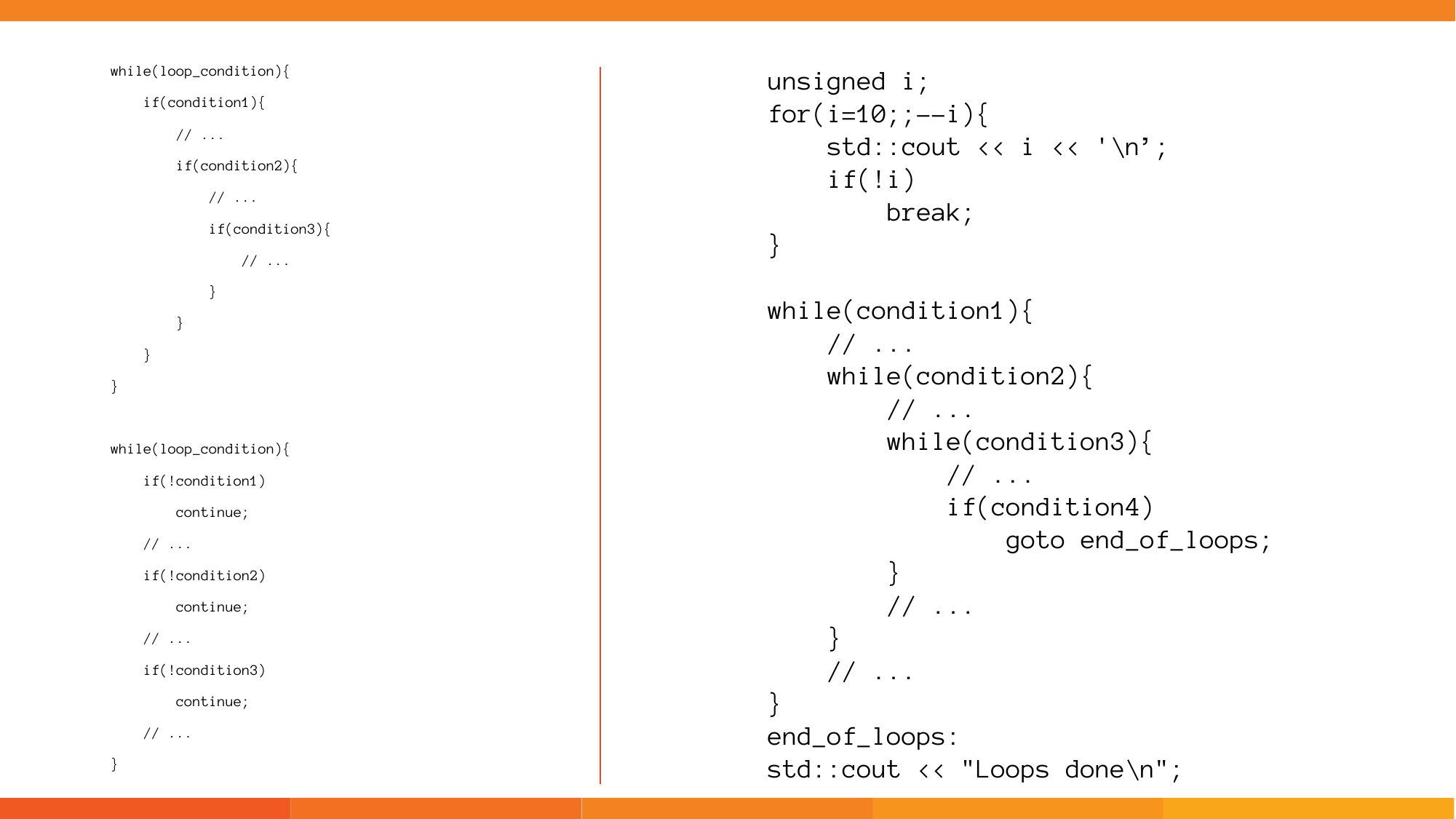

while(loop_condition){
    if(condition1){
        // ...
        if(condition2){
            // ...
            if(condition3){
                // ...
            }
        }
    }
}

while(loop_condition){
    if(!condition1)
        continue;
    // ...
    if(!condition2)
        continue;
    // ...
    if(!condition3)
        continue;
    // ...
}

unsigned i;
for(i=10;;--i){
    std::cout << i << '\n’;
    if(!i)
        break;
}

while(condition1){
    // ...
    while(condition2){
        // ...
        while(condition3){
            // ...
            if(condition4)
                goto end_of_loops;
        }
        // ...
    }
    // ...
}
end_of_loops:
std::cout << "Loops done\n";